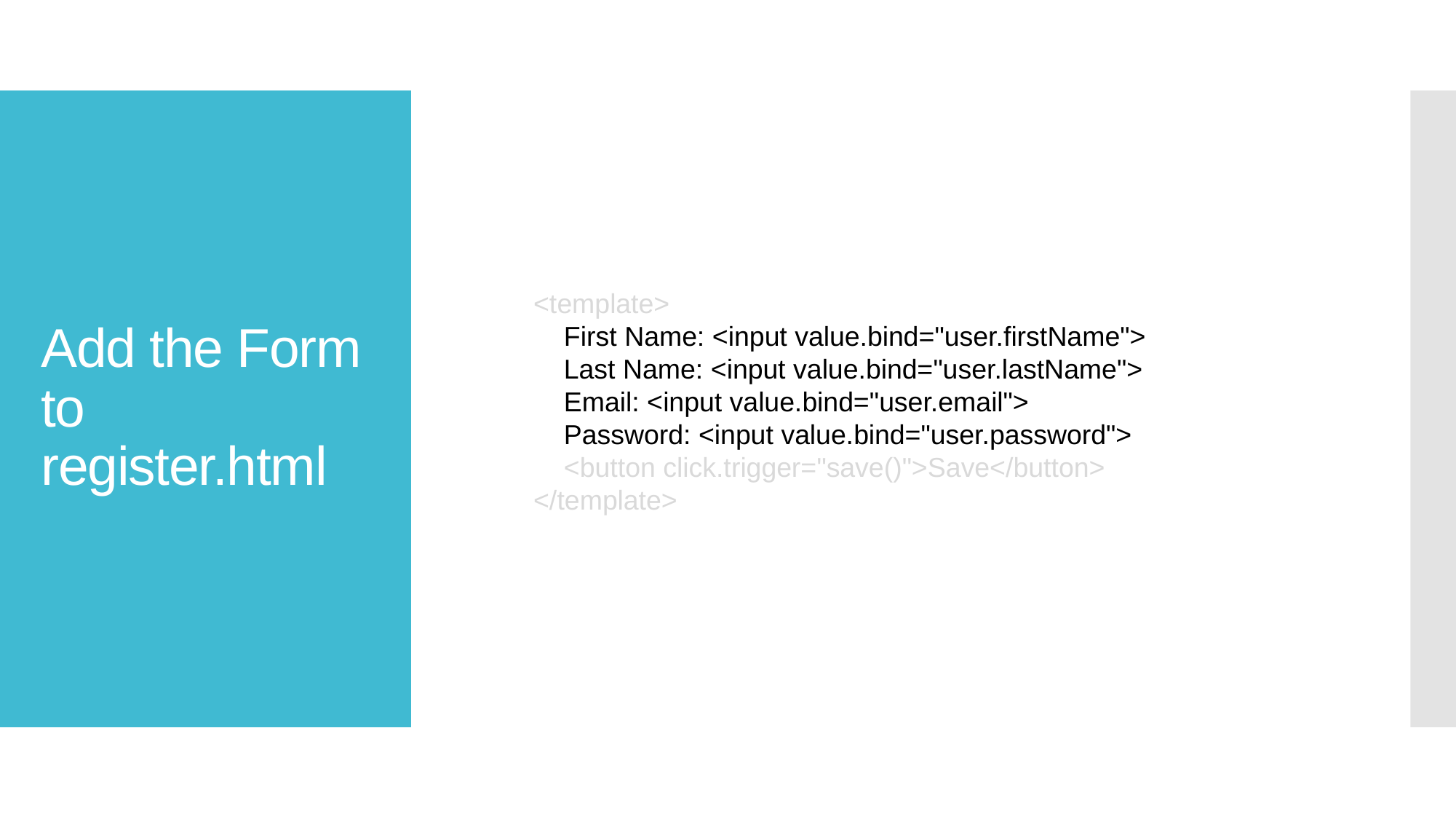

# Add the Form to register.html
<template>
    First Name: <input value.bind="user.firstName">
    Last Name: <input value.bind="user.lastName">
    Email: <input value.bind="user.email">
    Password: <input value.bind="user.password">
    <button click.trigger="save()">Save</button>
</template>